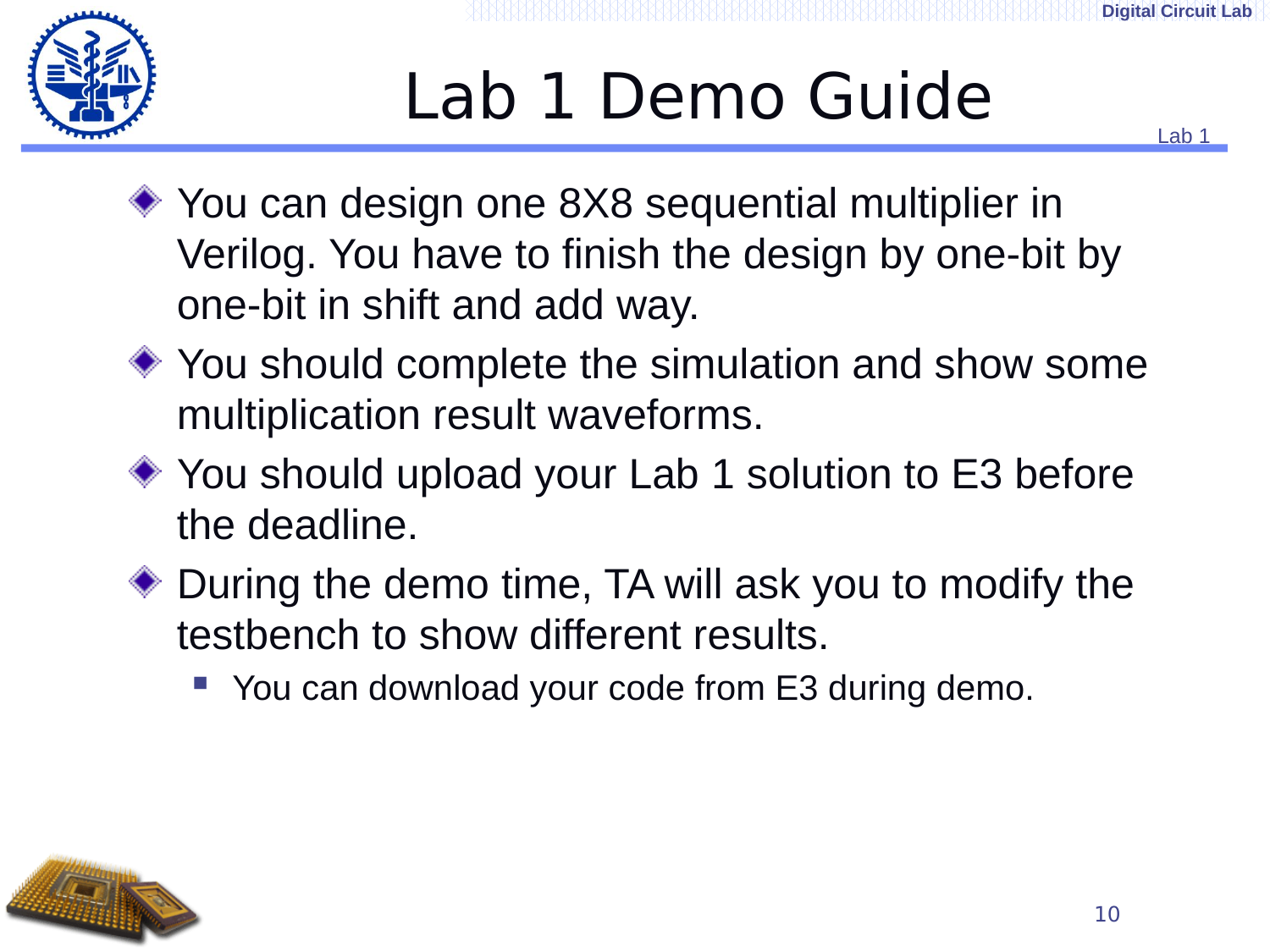

# Lab 1 Demo Guide
You can design one 8X8 sequential multiplier in Verilog. You have to finish the design by one-bit by one-bit in shift and add way.
You should complete the simulation and show some multiplication result waveforms.
You should upload your Lab 1 solution to E3 before the deadline.
During the demo time, TA will ask you to modify the testbench to show different results.
You can download your code from E3 during demo.
10